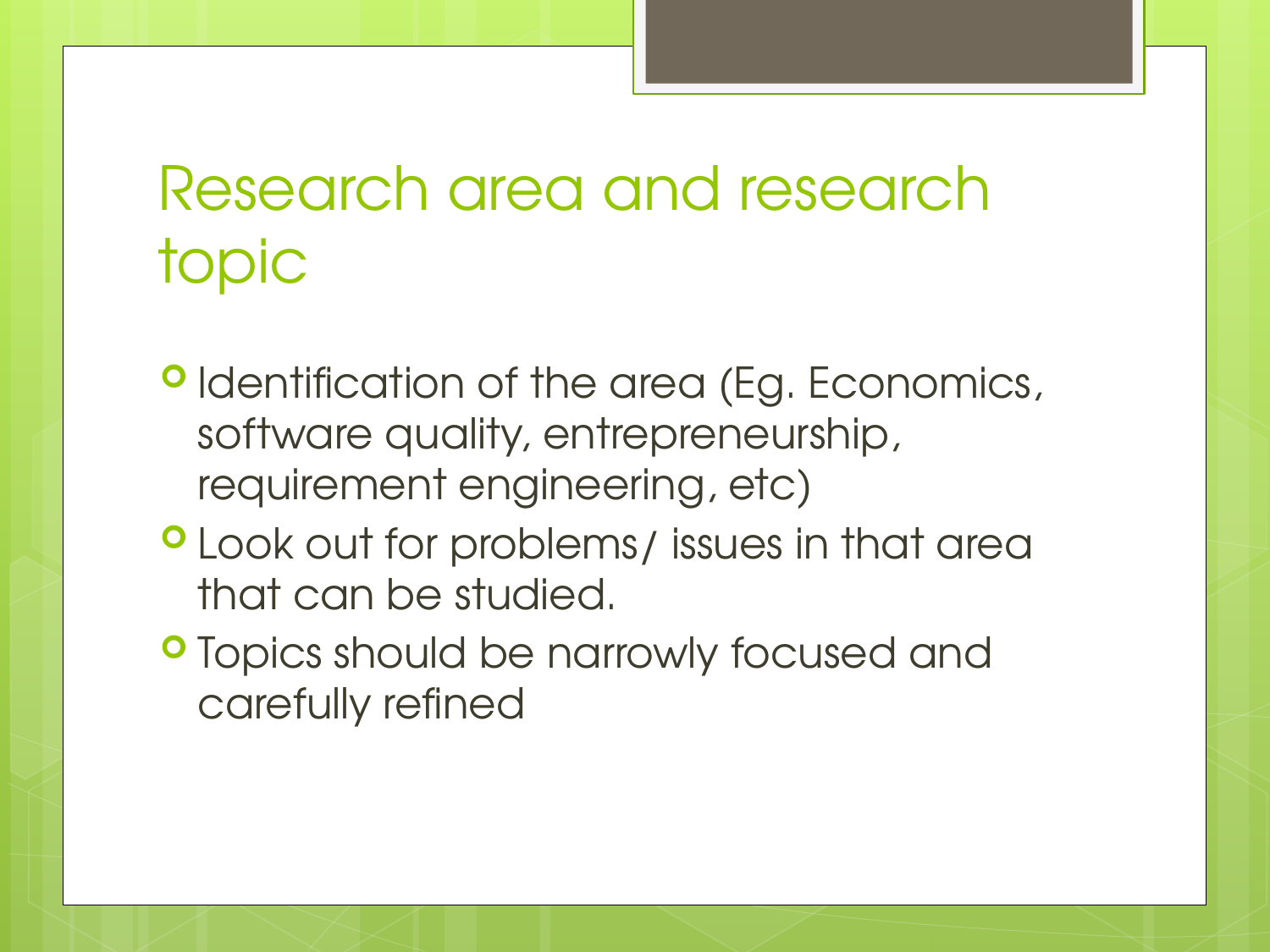

# Research area and research topic
Identification of the area (Eg. Economics, software quality, entrepreneurship, requirement engineering, etc)
Look out for problems/ issues in that area that can be studied.
Topics should be narrowly focused and carefully refined